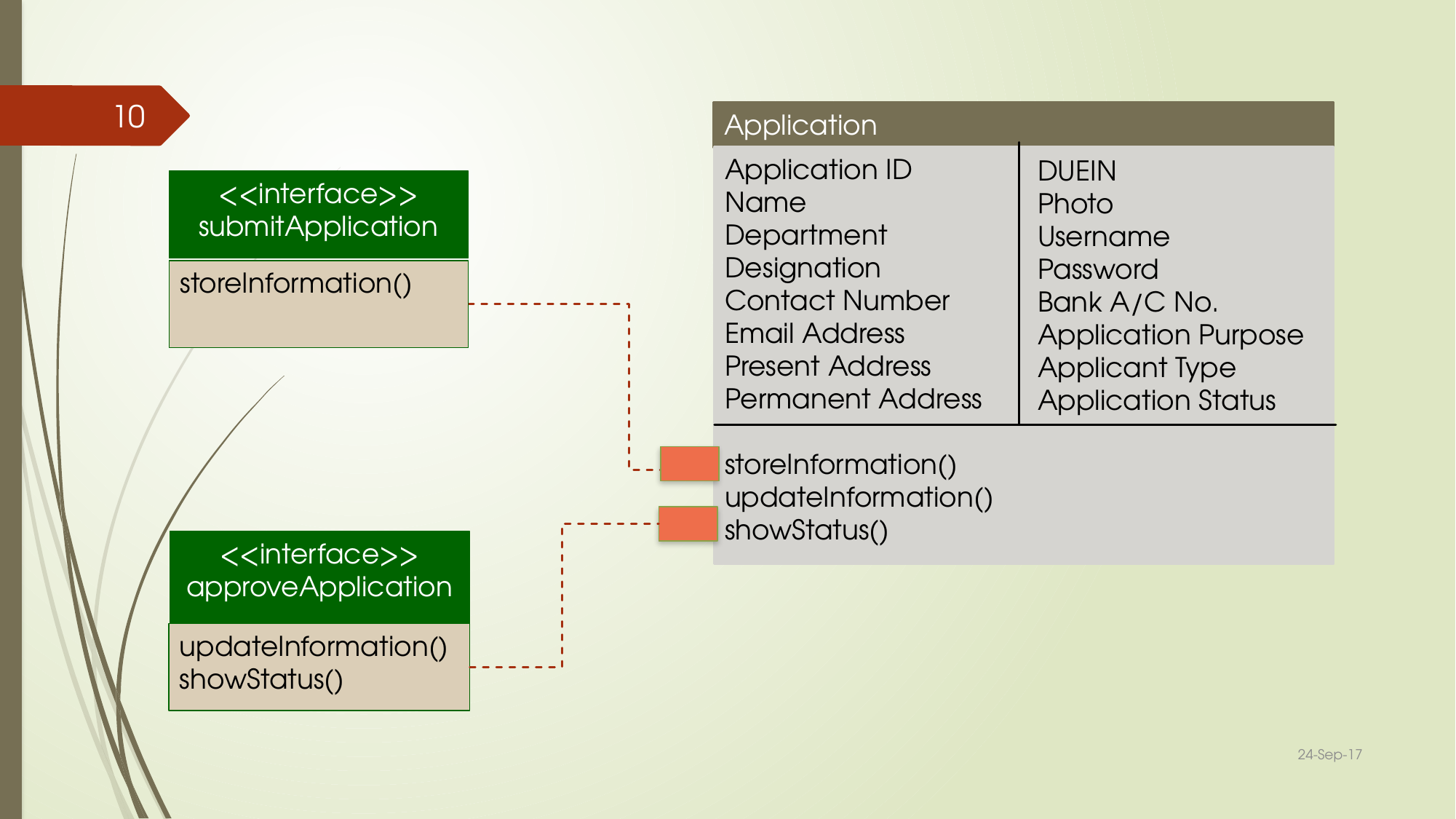

10
Application

Application ID
Name
Department
Designation
Contact Number
Email Address
Present Address
Permanent Address

storeInformation()
updateInformation()
showStatus()

DUEIN
Photo
Username
Password
Bank A/C No.
Application Purpose
Applicant Type
Application Status
<<interface>>
submitApplication
10
storeInformation()

<<interface>>
approveApplication
updateInformation()
showStatus()
24-Sep-17